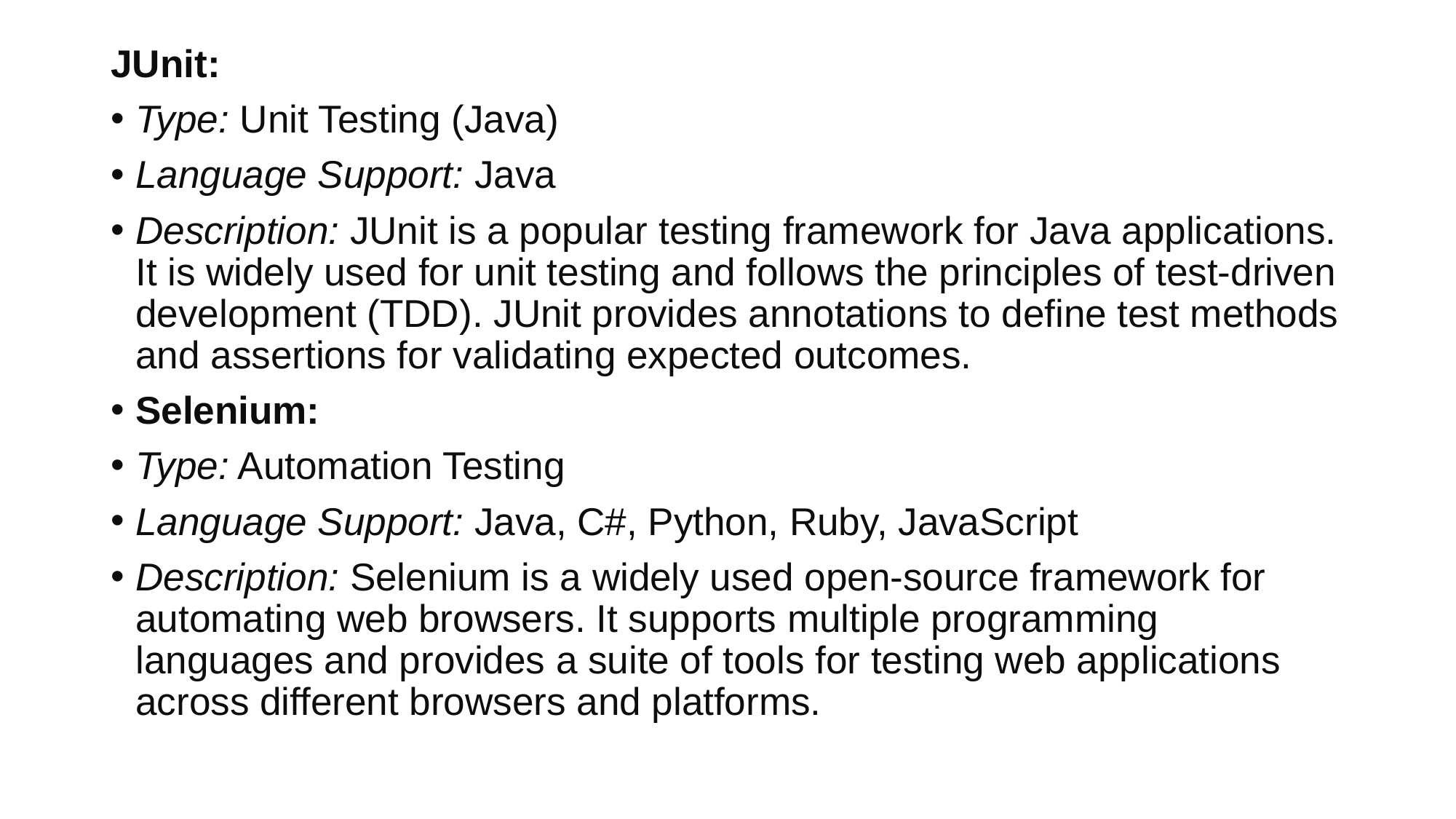

JUnit:
Type: Unit Testing (Java)
Language Support: Java
Description: JUnit is a popular testing framework for Java applications. It is widely used for unit testing and follows the principles of test-driven development (TDD). JUnit provides annotations to define test methods and assertions for validating expected outcomes.
Selenium:
Type: Automation Testing
Language Support: Java, C#, Python, Ruby, JavaScript
Description: Selenium is a widely used open-source framework for automating web browsers. It supports multiple programming languages and provides a suite of tools for testing web applications across different browsers and platforms.